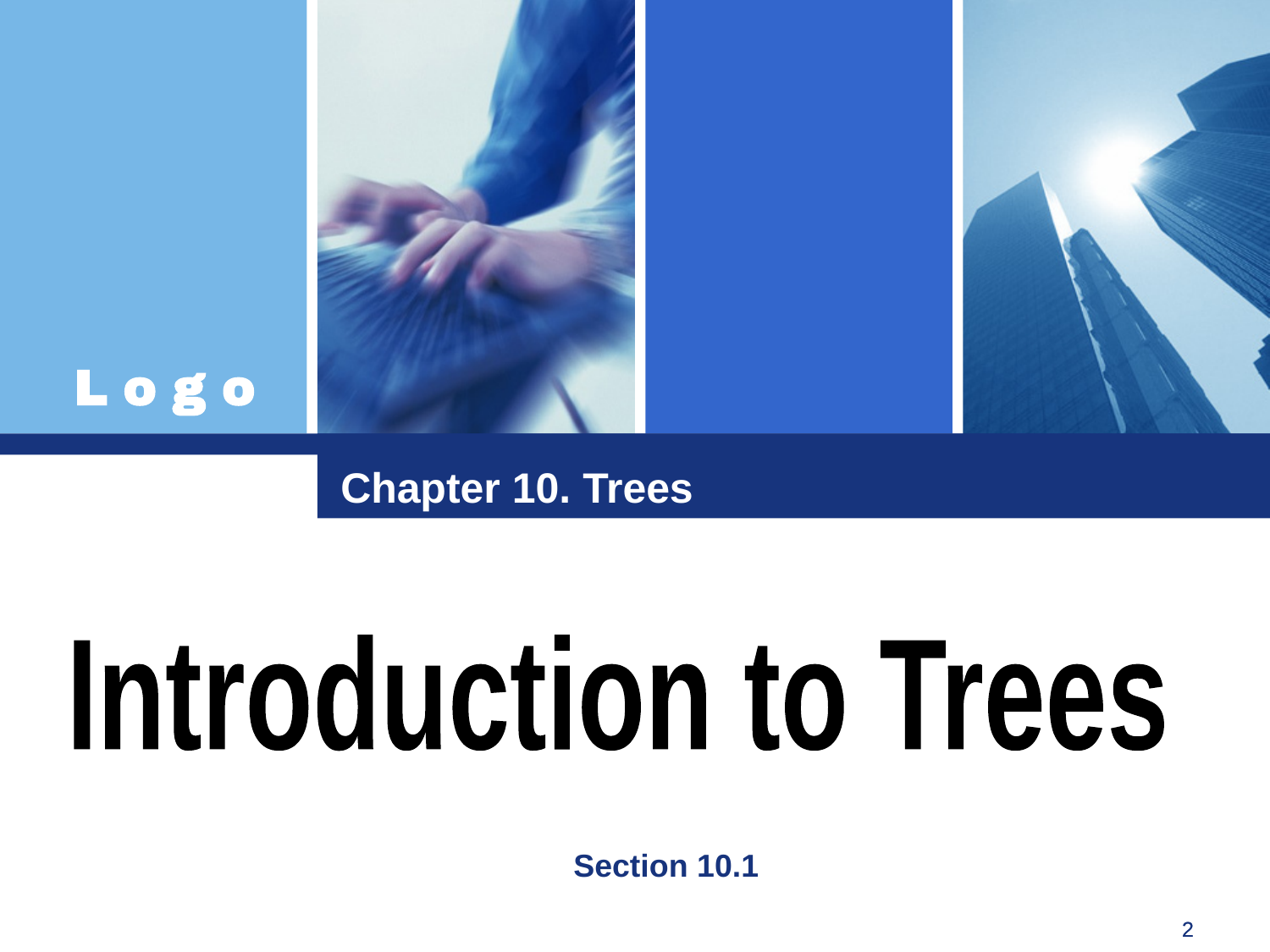

Chapter 10. Trees
Introduction to Trees
Section 10.1
2
2